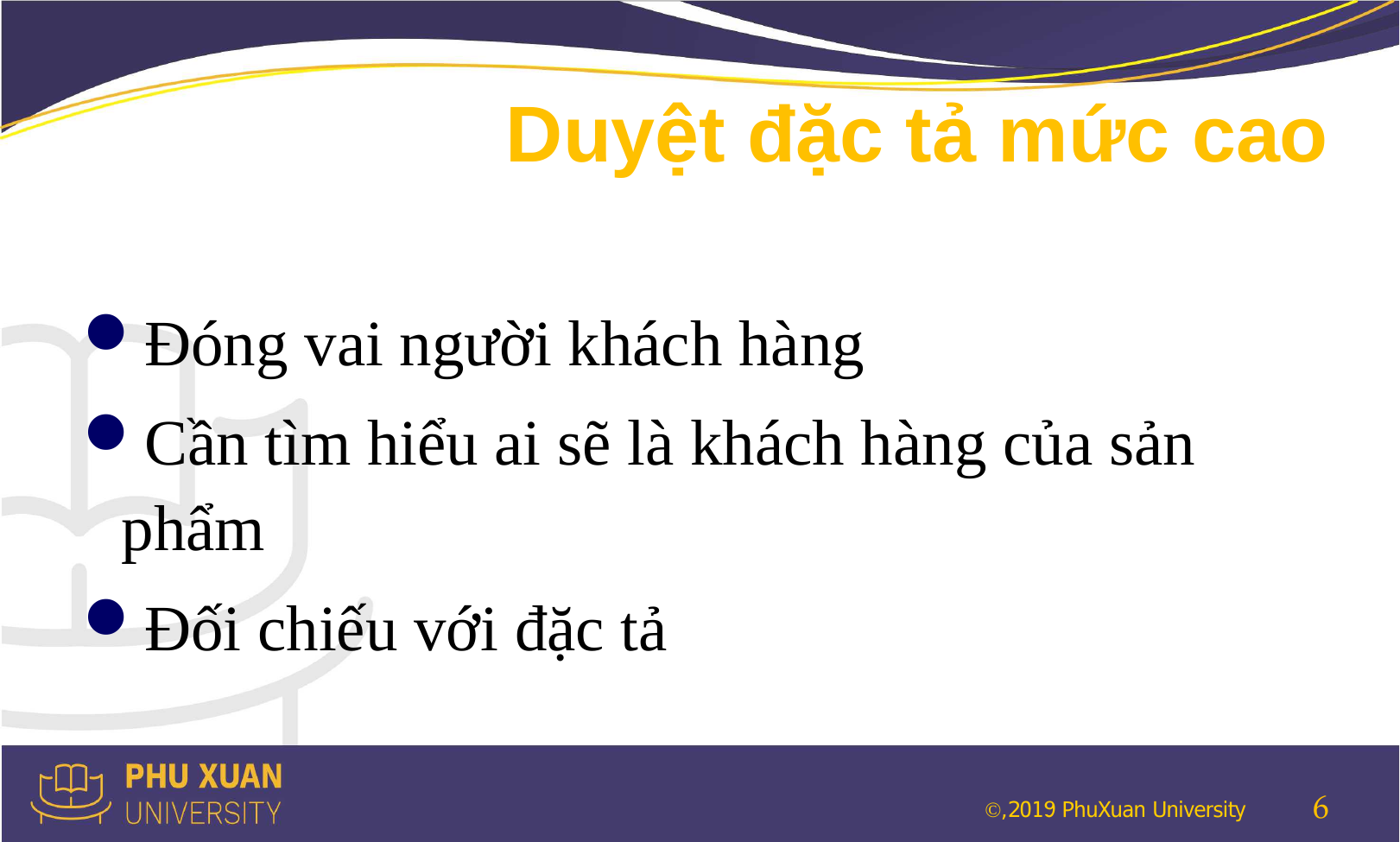

# Duyệt đặc tả mức cao

Đóng vai người khách hàng
Cần tìm hiểu ai sẽ là khách hàng của sản phẩm
Đối chiếu với đặc tả
6